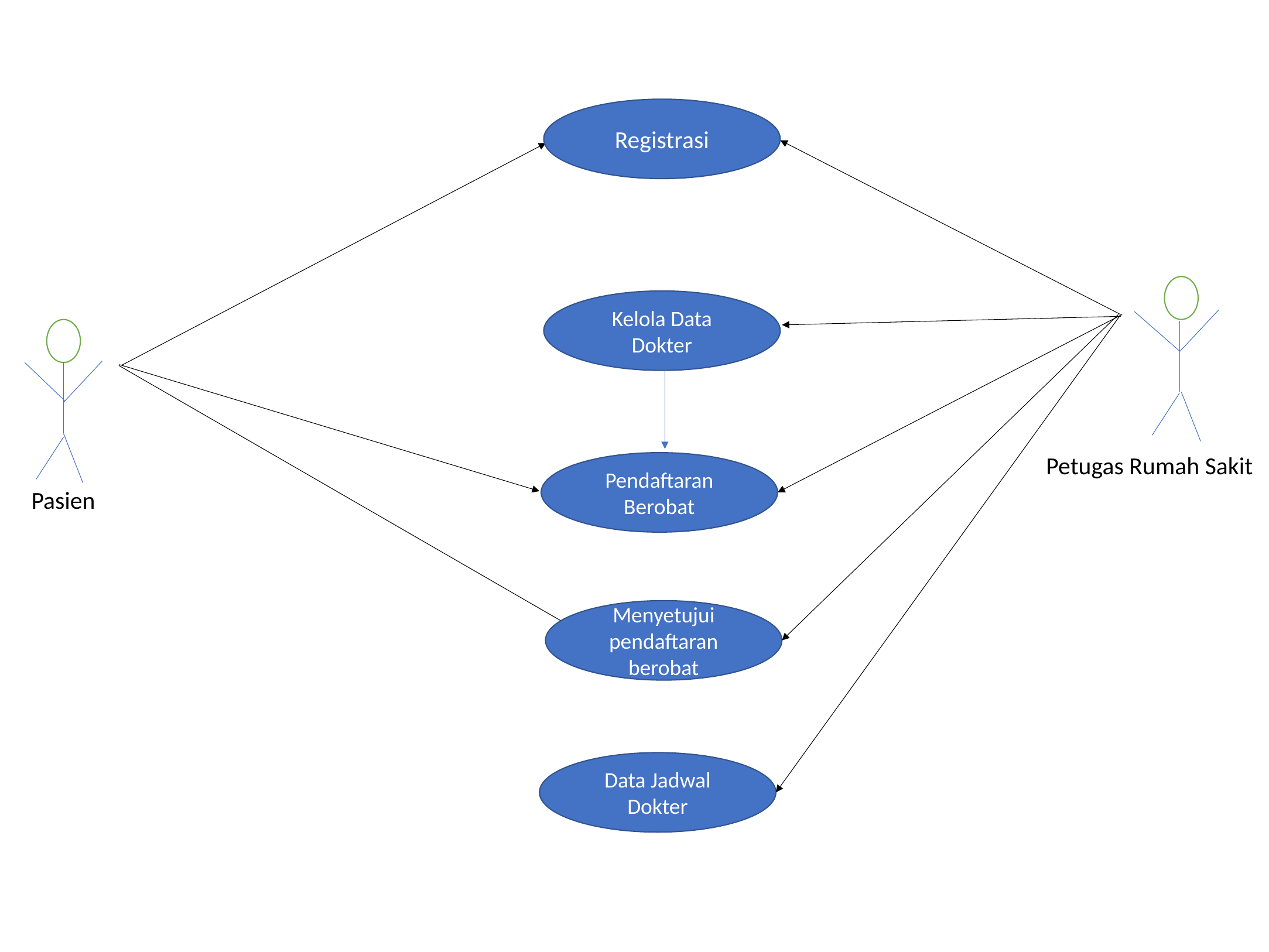

Registrasi

Kelola Data Dokter

Petugas Rumah Sakit
Pendaftaran Berobat
Pasien
Menyetujui pendaftaran berobat
Data Jadwal Dokter